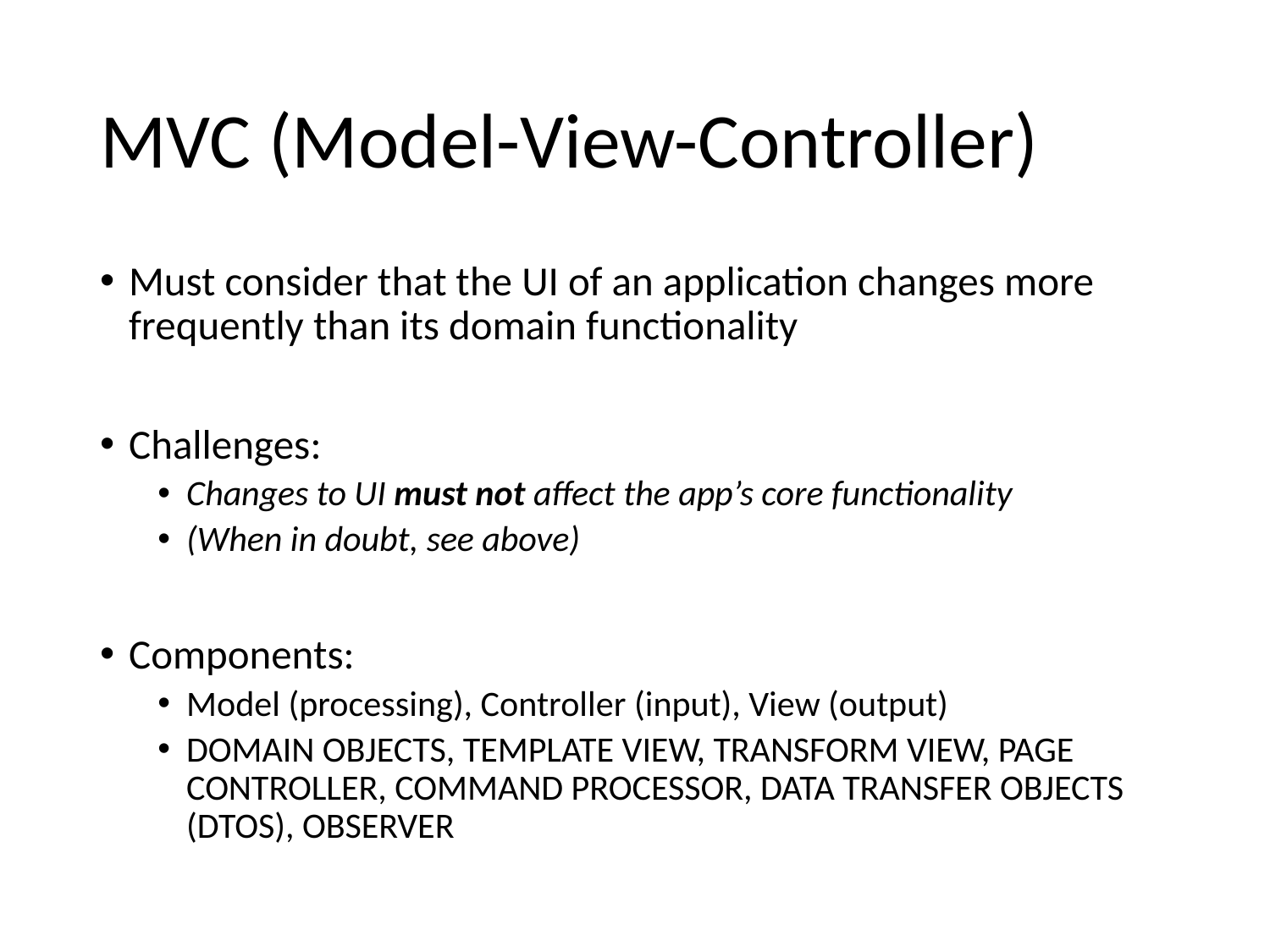

# MVC (Model-View-Controller)
Must consider that the UI of an application changes more frequently than its domain functionality

Challenges:
Changes to UI must not affect the app’s core functionality
(When in doubt, see above)

Components:
Model (processing), Controller (input), View (output)
Domain Objects, Template View, Transform View, Page Controller, Command Processor, Data Transfer Objects (DTOs), Observer